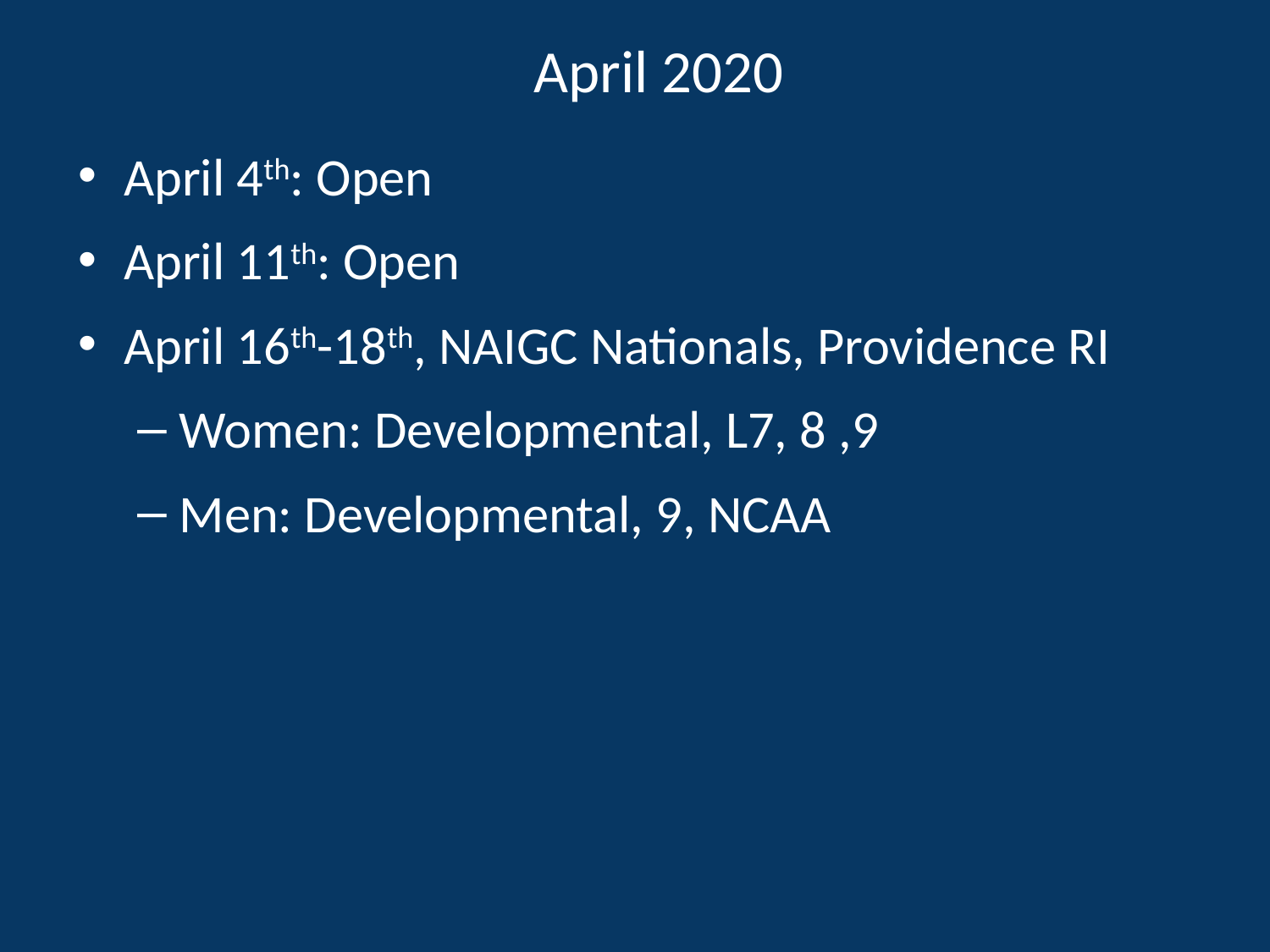

# April 2020
April 4th: Open
April 11th: Open
April 16th-18th, NAIGC Nationals, Providence RI
Women: Developmental, L7, 8 ,9
Men: Developmental, 9, NCAA